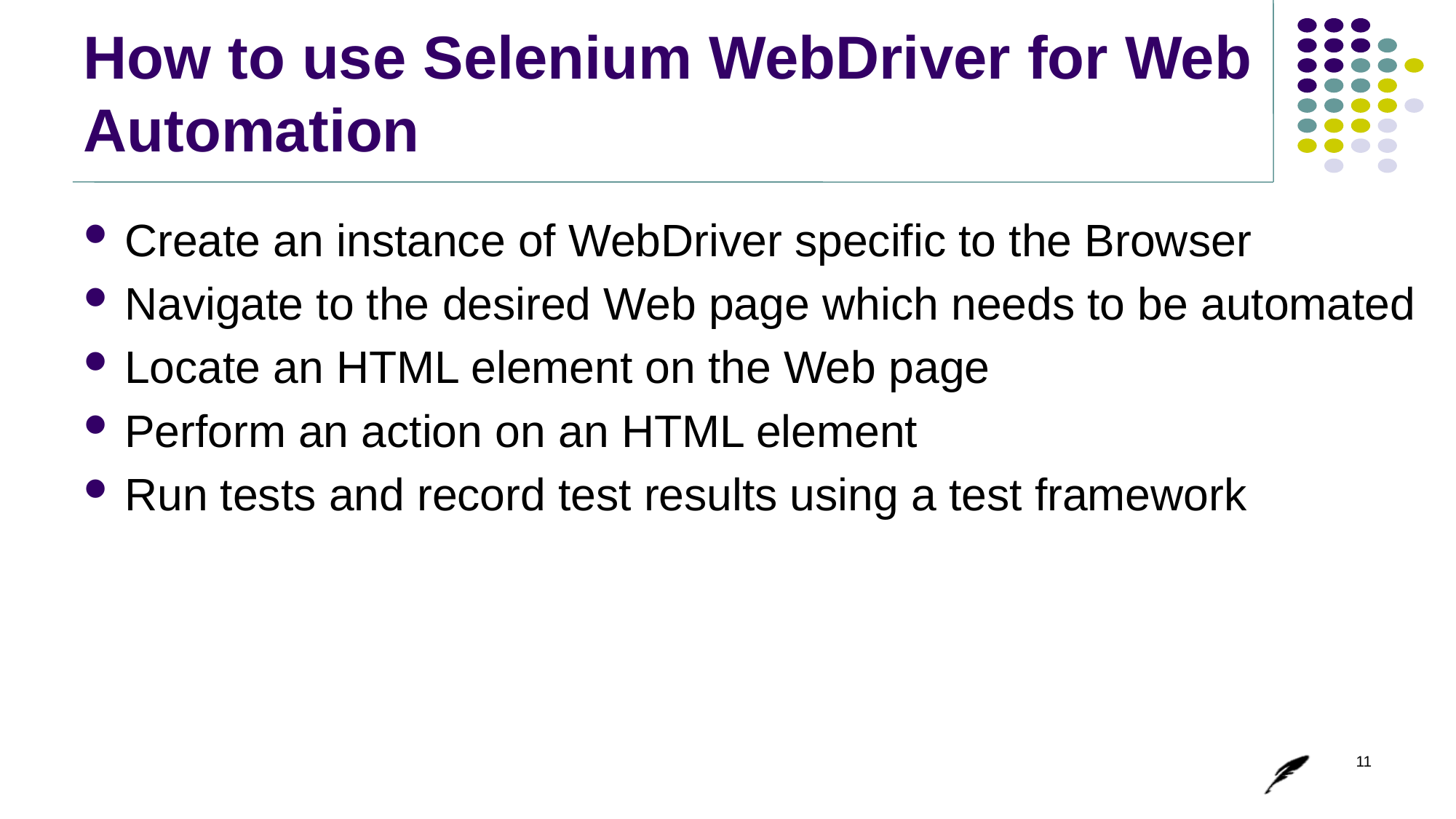

# How to use Selenium WebDriver for Web Automation
Create an instance of WebDriver specific to the Browser
Navigate to the desired Web page which needs to be automated
Locate an HTML element on the Web page
Perform an action on an HTML element
Run tests and record test results using a test framework
11